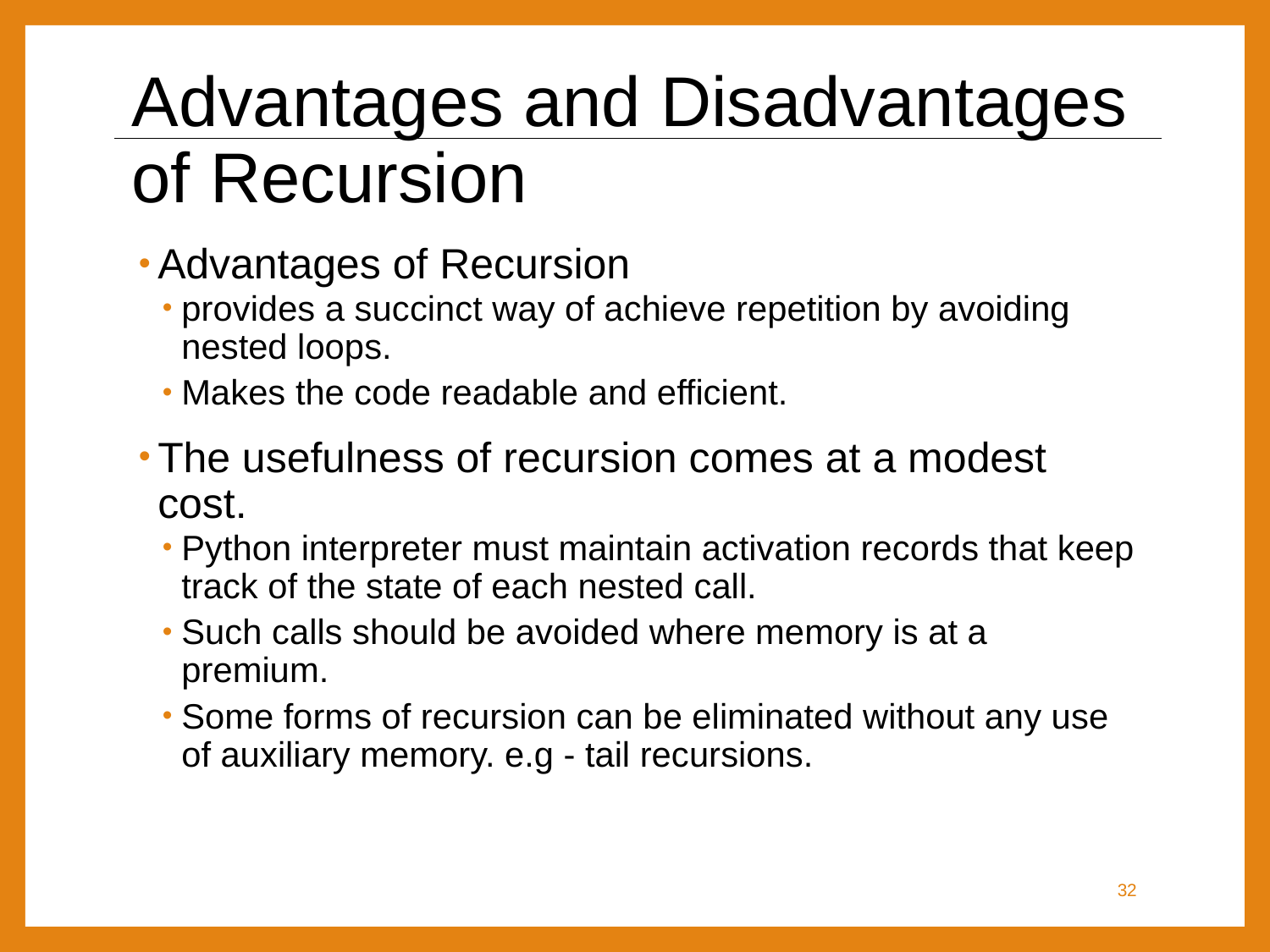

# Advantages and Disadvantages of Recursion
Advantages of Recursion
provides a succinct way of achieve repetition by avoiding nested loops.
Makes the code readable and efficient.
The usefulness of recursion comes at a modest cost.
Python interpreter must maintain activation records that keep track of the state of each nested call.
Such calls should be avoided where memory is at a premium.
Some forms of recursion can be eliminated without any use of auxiliary memory. e.g - tail recursions.
32